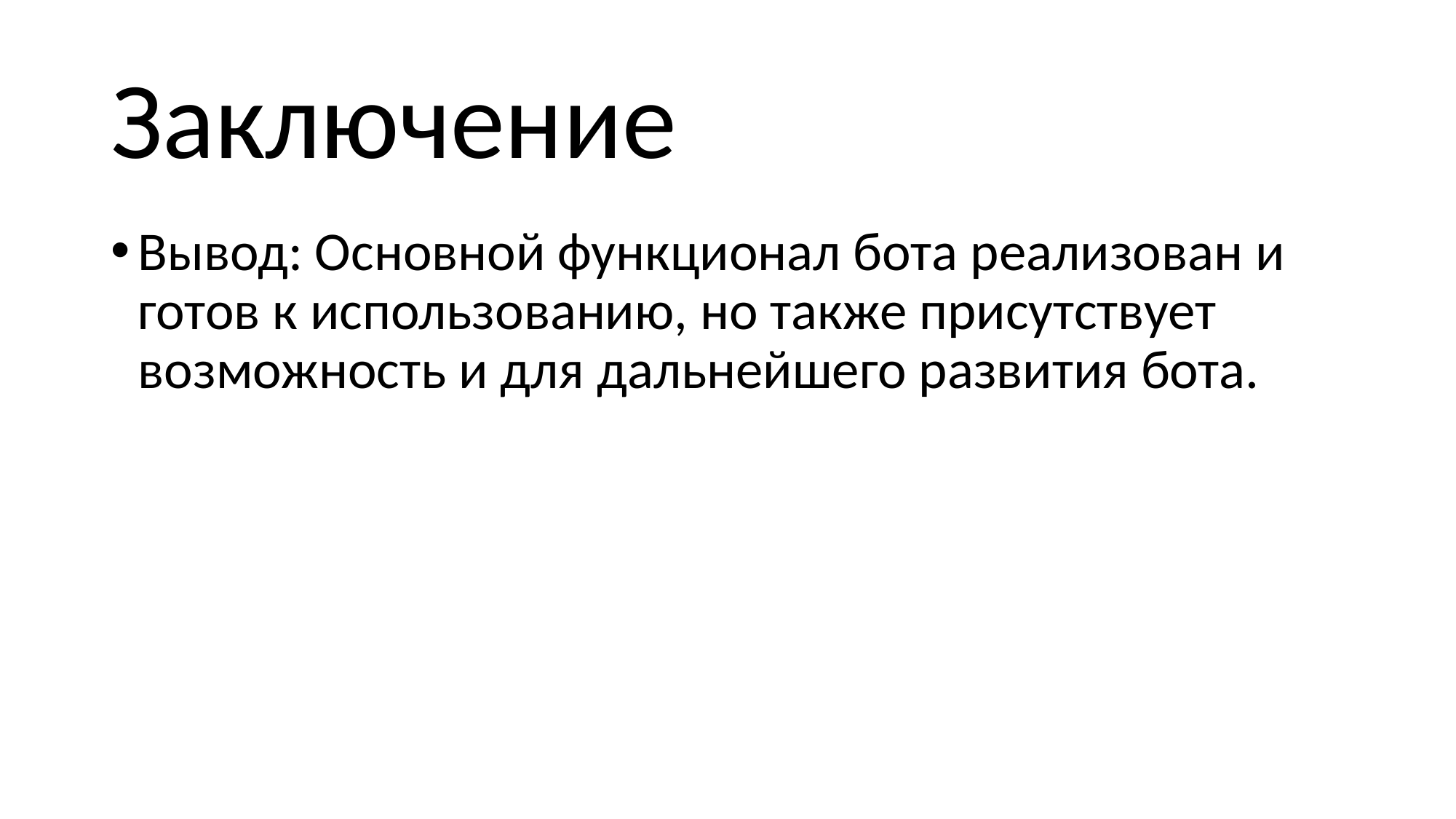

# Заключение
Вывод: Основной функционал бота реализован и готов к использованию, но также присутствует возможность и для дальнейшего развития бота.